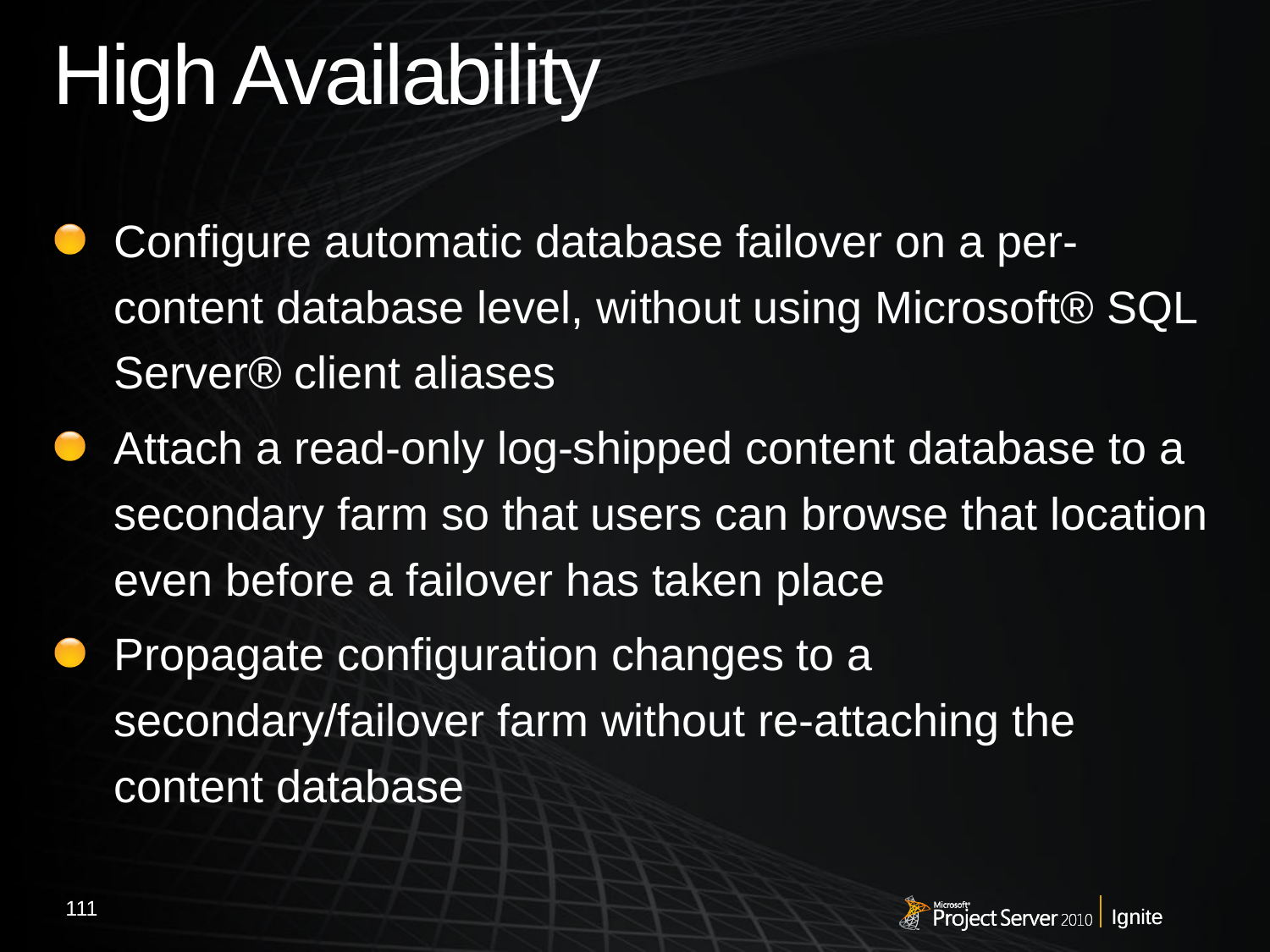

# High Availability
Configure automatic database failover on a per-content database level, without using Microsoft® SQL Server® client aliases
Attach a read-only log-shipped content database to a secondary farm so that users can browse that location even before a failover has taken place
Propagate configuration changes to a secondary/failover farm without re-attaching the content database

111